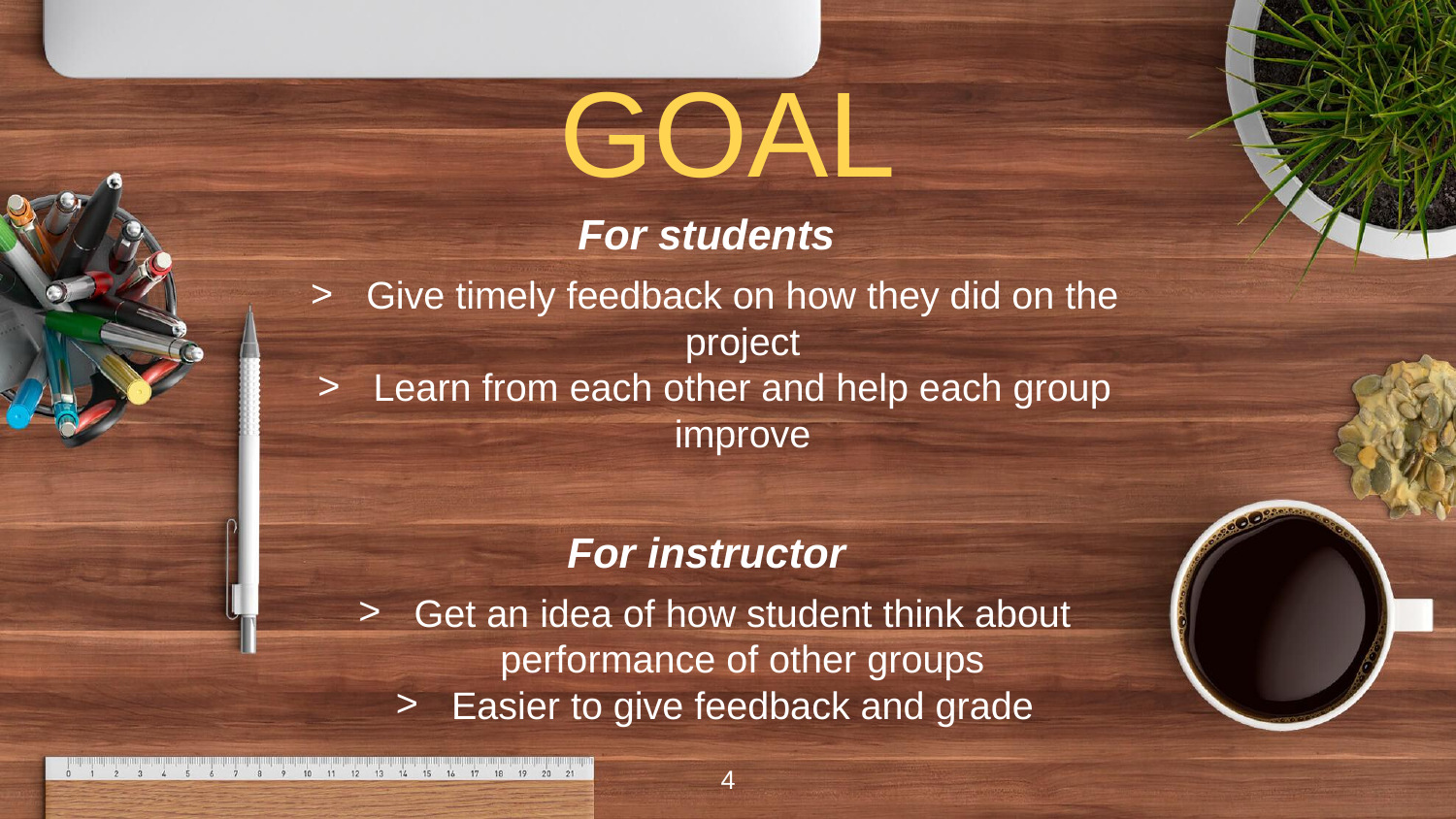

GOAL
For students
Give timely feedback on how they did on the project
Learn from each other and help each group improve

For instructor
Get an idea of how student think about performance of other groups
Easier to give feedback and grade
4